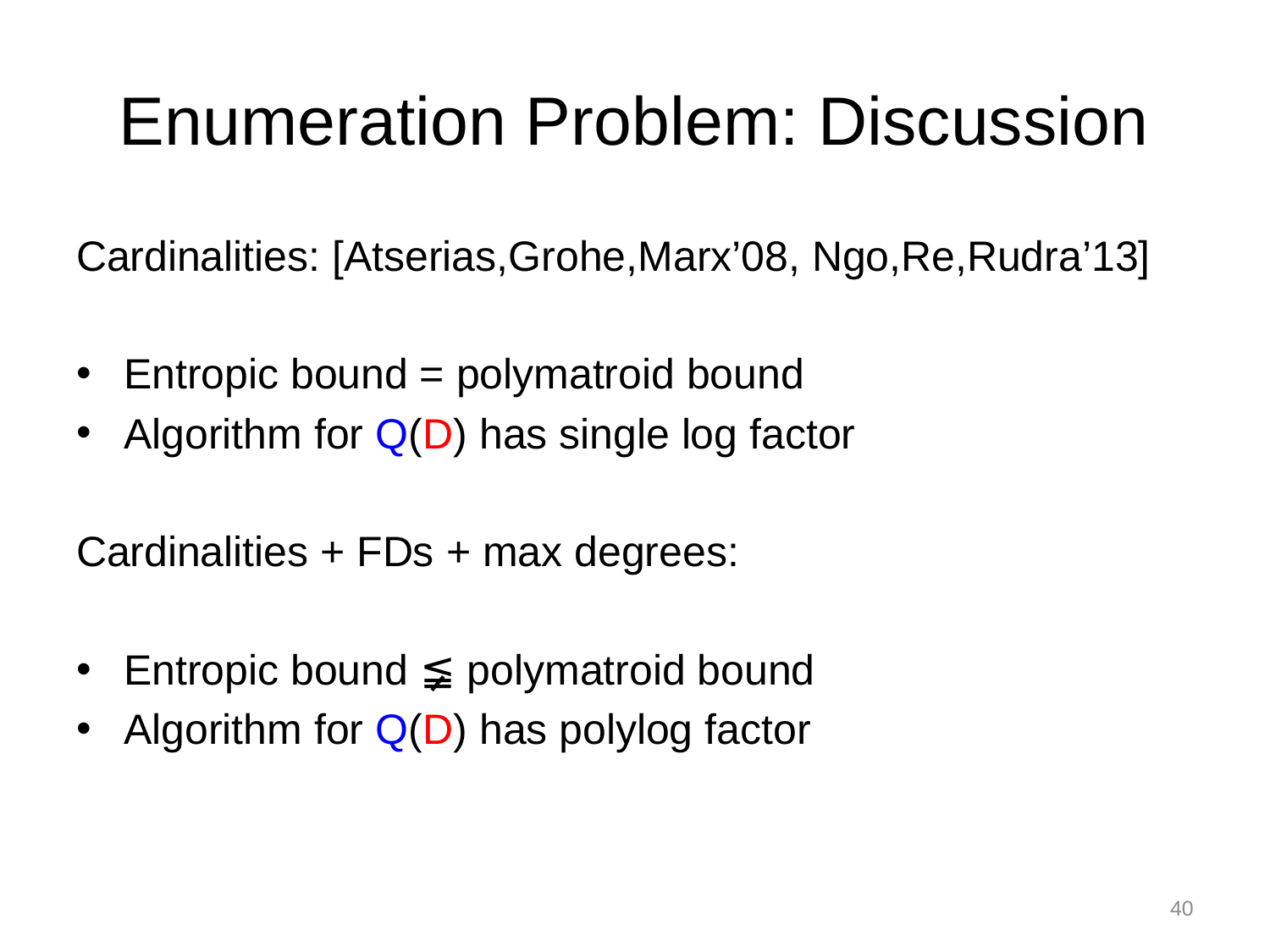

# Enumeration Problem: Discussion
Cardinalities: [Atserias,Grohe,Marx’08, Ngo,Re,Rudra’13]

Entropic bound = polymatroid bound
Algorithm for Q(D) has single log factor

Cardinalities + FDs + max degrees:

Entropic bound ≨ polymatroid bound
Algorithm for Q(D) has polylog factor
40